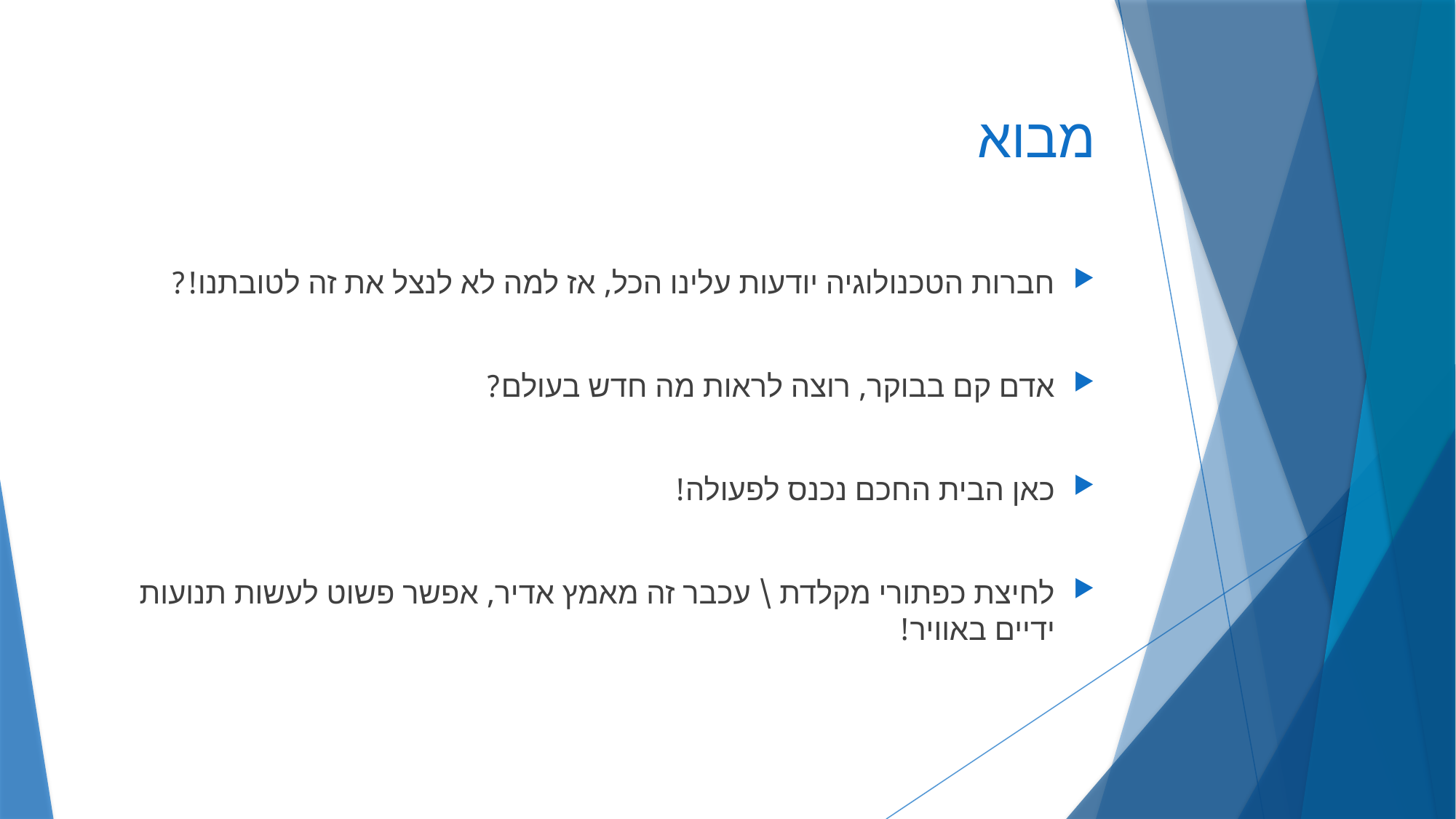

# מבוא
חברות הטכנולוגיה יודעות עלינו הכל, אז למה לא לנצל את זה לטובתנו!?

אדם קם בבוקר, רוצה לראות מה חדש בעולם?

כאן הבית החכם נכנס לפעולה!

לחיצת כפתורי מקלדת \ עכבר זה מאמץ אדיר, אפשר פשוט לעשות תנועות ידיים באוויר!